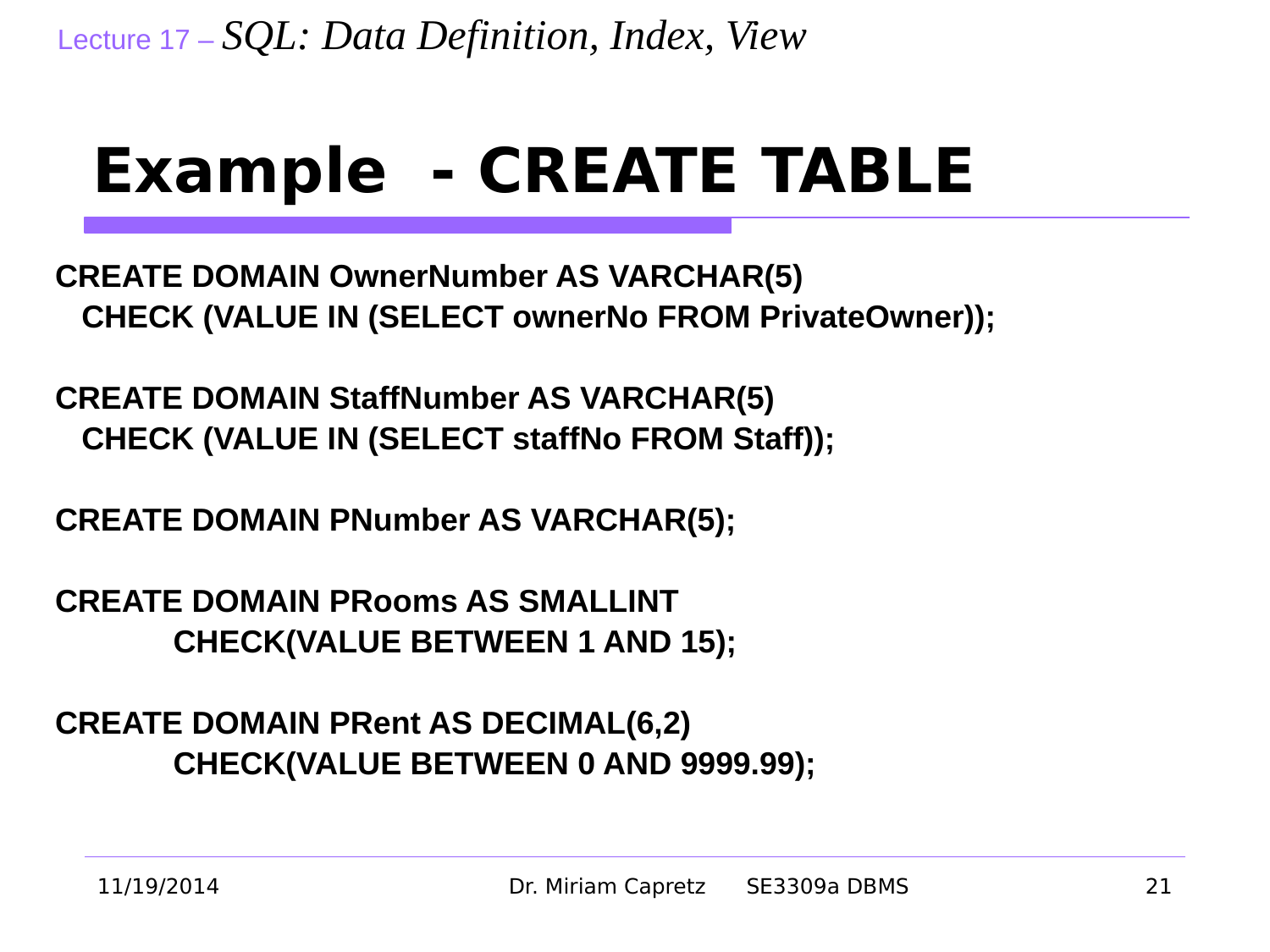

# Example  - CREATE TABLE
CREATE DOMAIN OwnerNumber AS VARCHAR(5)
CHECK (VALUE IN (SELECT ownerNo FROM PrivateOwner));

CREATE DOMAIN StaffNumber AS VARCHAR(5)
CHECK (VALUE IN (SELECT staffNo FROM Staff));

CREATE DOMAIN PNumber AS VARCHAR(5);

CREATE DOMAIN PRooms AS SMALLINT
	CHECK(VALUE BETWEEN 1 AND 15);

CREATE DOMAIN PRent AS DECIMAL(6,2)
	CHECK(VALUE BETWEEN 0 AND 9999.99);

11/19/2014
Dr. Miriam Capretz      SE3309a DBMS
21